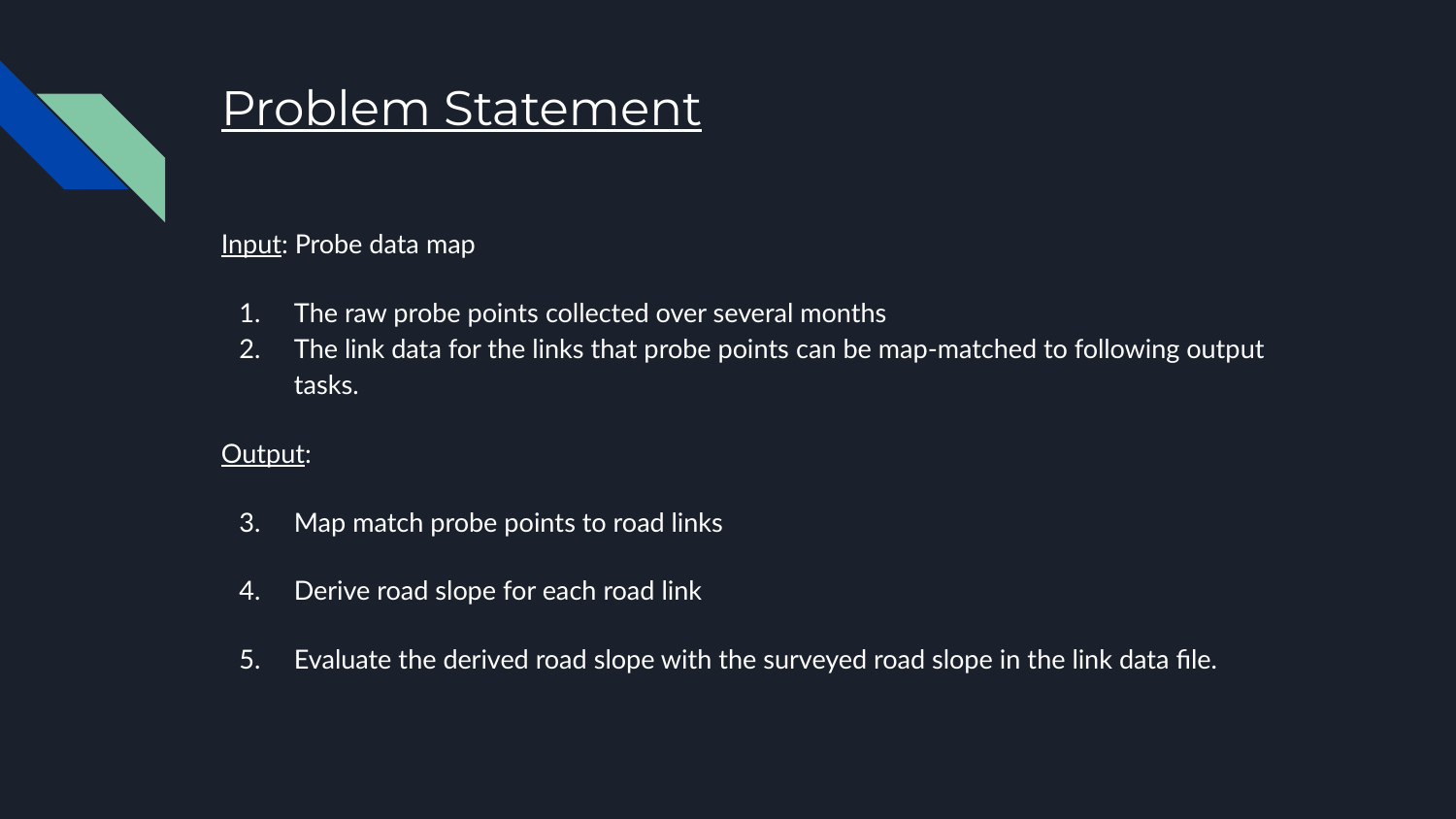

# Problem Statement
Input: Probe data map
The raw probe points collected over several months
The link data for the links that probe points can be map-matched to following output tasks.
Output:
Map match probe points to road links
Derive road slope for each road link
Evaluate the derived road slope with the surveyed road slope in the link data file.